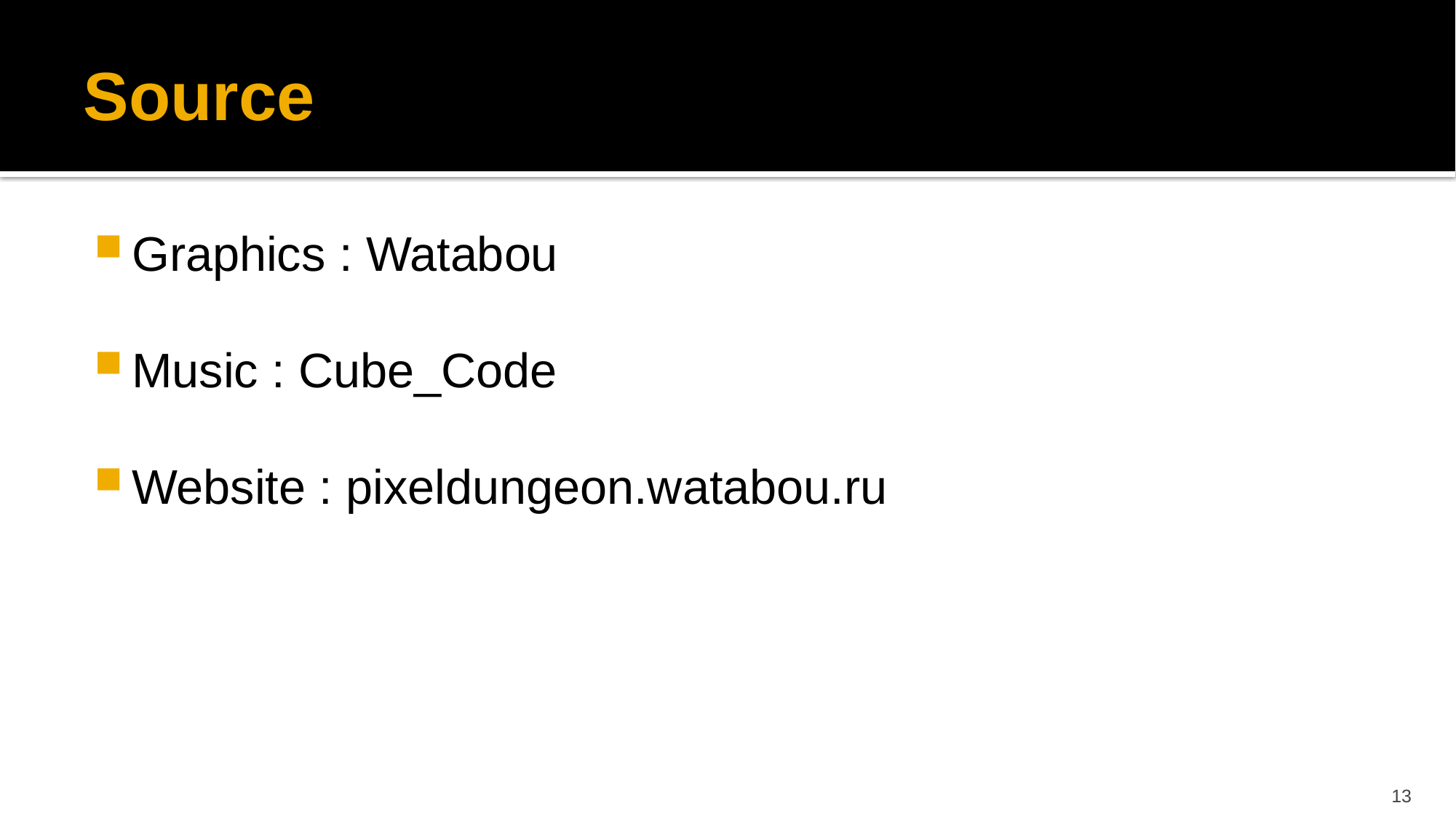

# Source
Graphics : Watabou

Music : Cube_Code

Website : pixeldungeon.watabou.ru
13